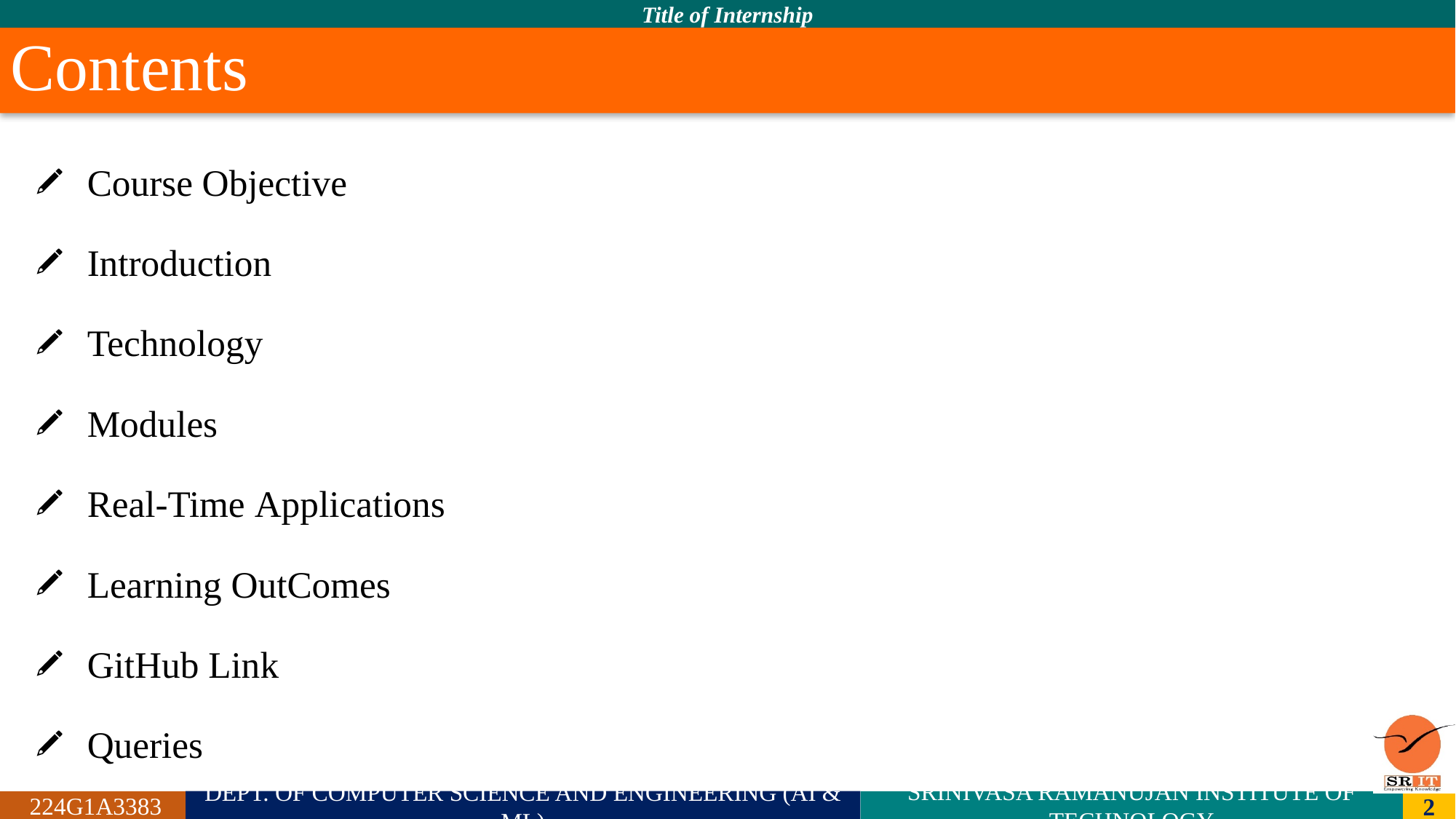

# Contents
Course Objective
Introduction
Technology
Modules
Real-Time Applications
Learning OutComes
GitHub Link
Queries